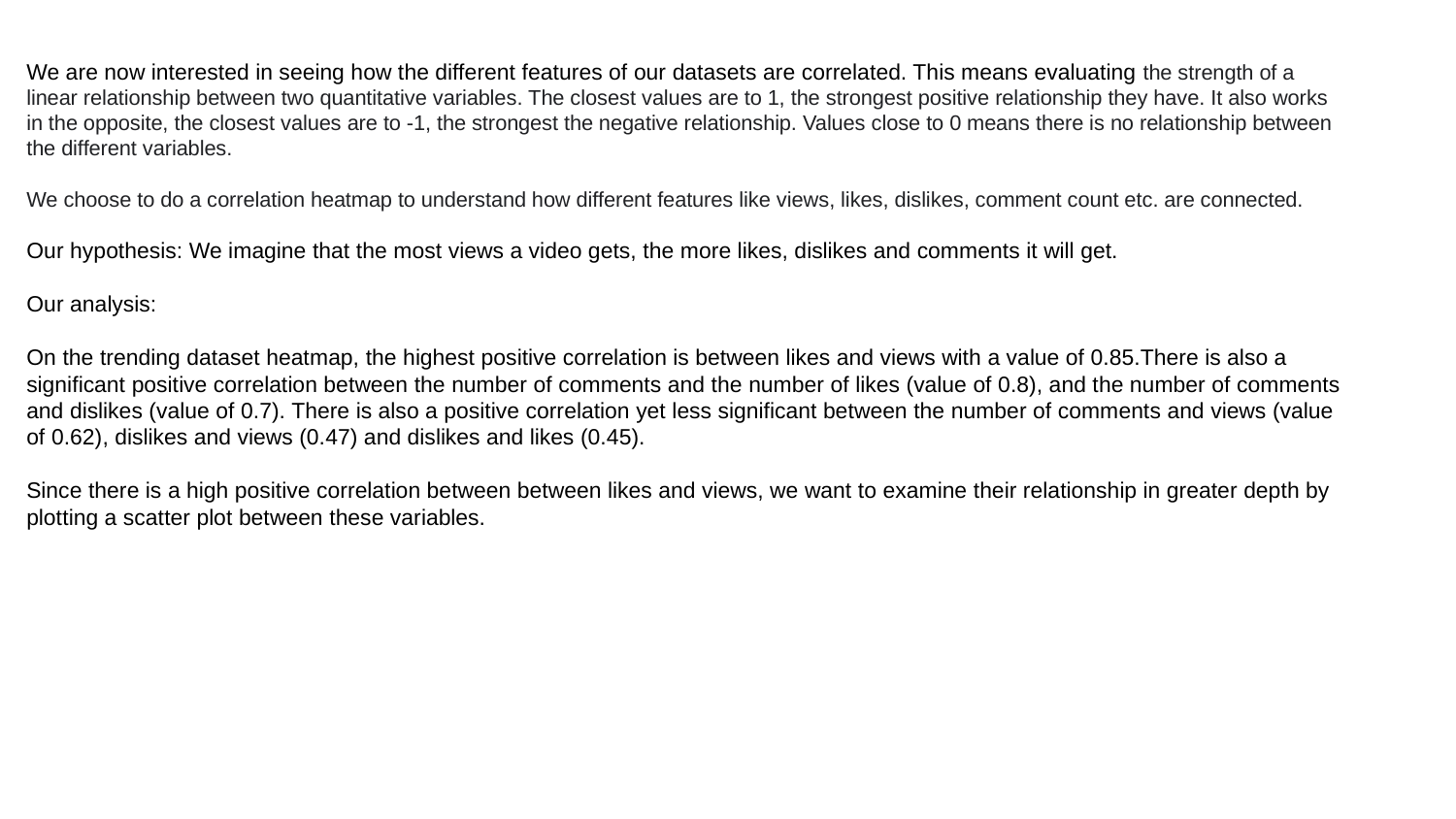

We are now interested in seeing how the different features of our datasets are correlated. This means evaluating the strength of a linear relationship between two quantitative variables. The closest values are to 1, the strongest positive relationship they have. It also works in the opposite, the closest values are to -1, the strongest the negative relationship. Values close to 0 means there is no relationship between the different variables.

We choose to do a correlation heatmap to understand how different features like views, likes, dislikes, comment count etc. are connected.

Our hypothesis: We imagine that the most views a video gets, the more likes, dislikes and comments it will get.

Our analysis:

On the trending dataset heatmap, the highest positive correlation is between likes and views with a value of 0.85.There is also a significant positive correlation between the number of comments and the number of likes (value of 0.8), and the number of comments and dislikes (value of 0.7). There is also a positive correlation yet less significant between the number of comments and views (value of 0.62), dislikes and views (0.47) and dislikes and likes (0.45).

Since there is a high positive correlation between between likes and views, we want to examine their relationship in greater depth by plotting a scatter plot between these variables.